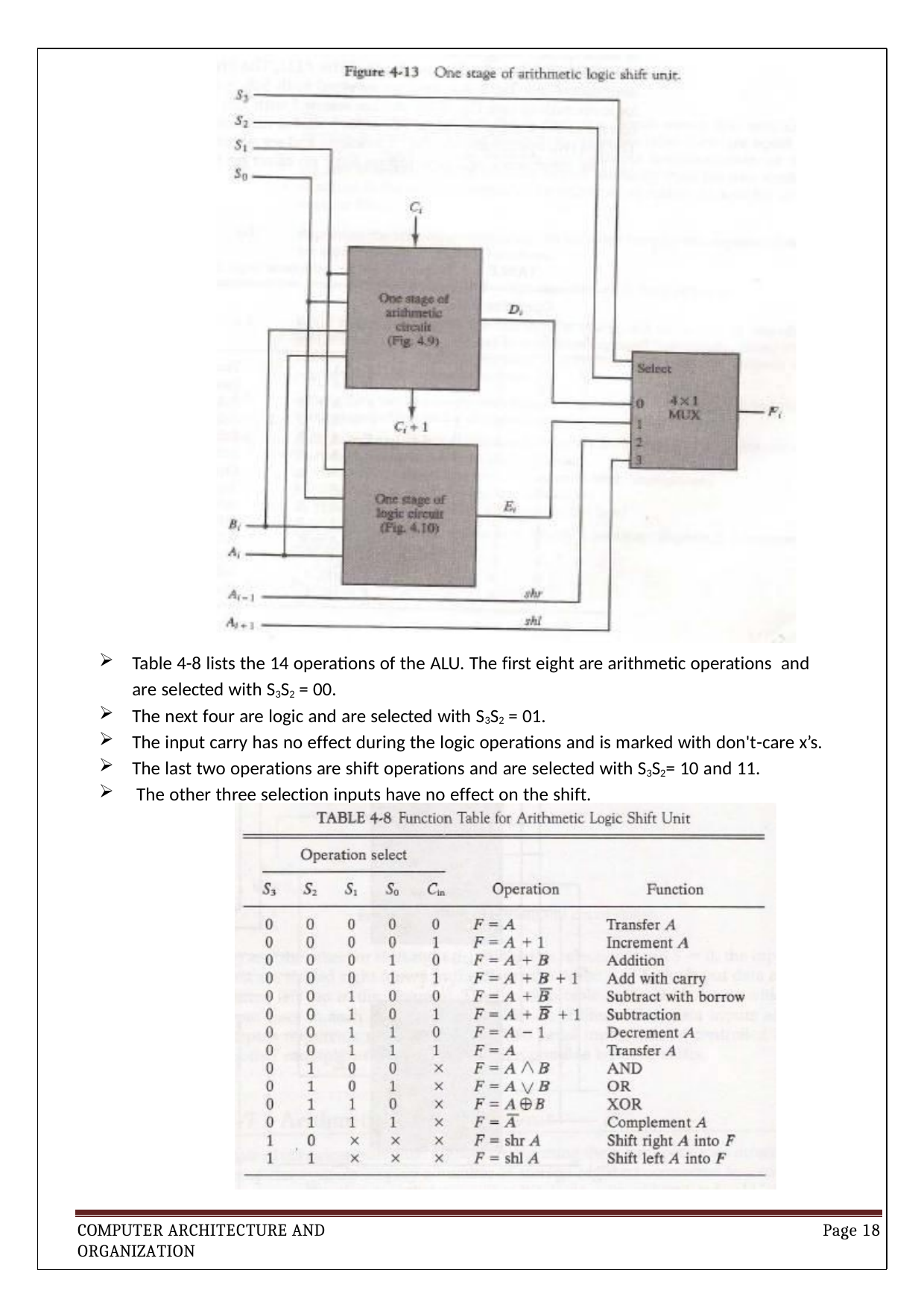

Table 4-8 lists the 14 operations of the ALU. The first eight are arithmetic operations  and are selected with S3S2 = 00.
The next four are logic and are selected with S3S2 = 01.
The input carry has no effect during the logic operations and is marked with don't-care x’s.
The last two operations are shift operations and are selected with S3S2= 10 and 11.
The other three selection inputs have no effect on the shift.

COMPUTER ARCHITECTURE AND ORGANIZATION
Page 18